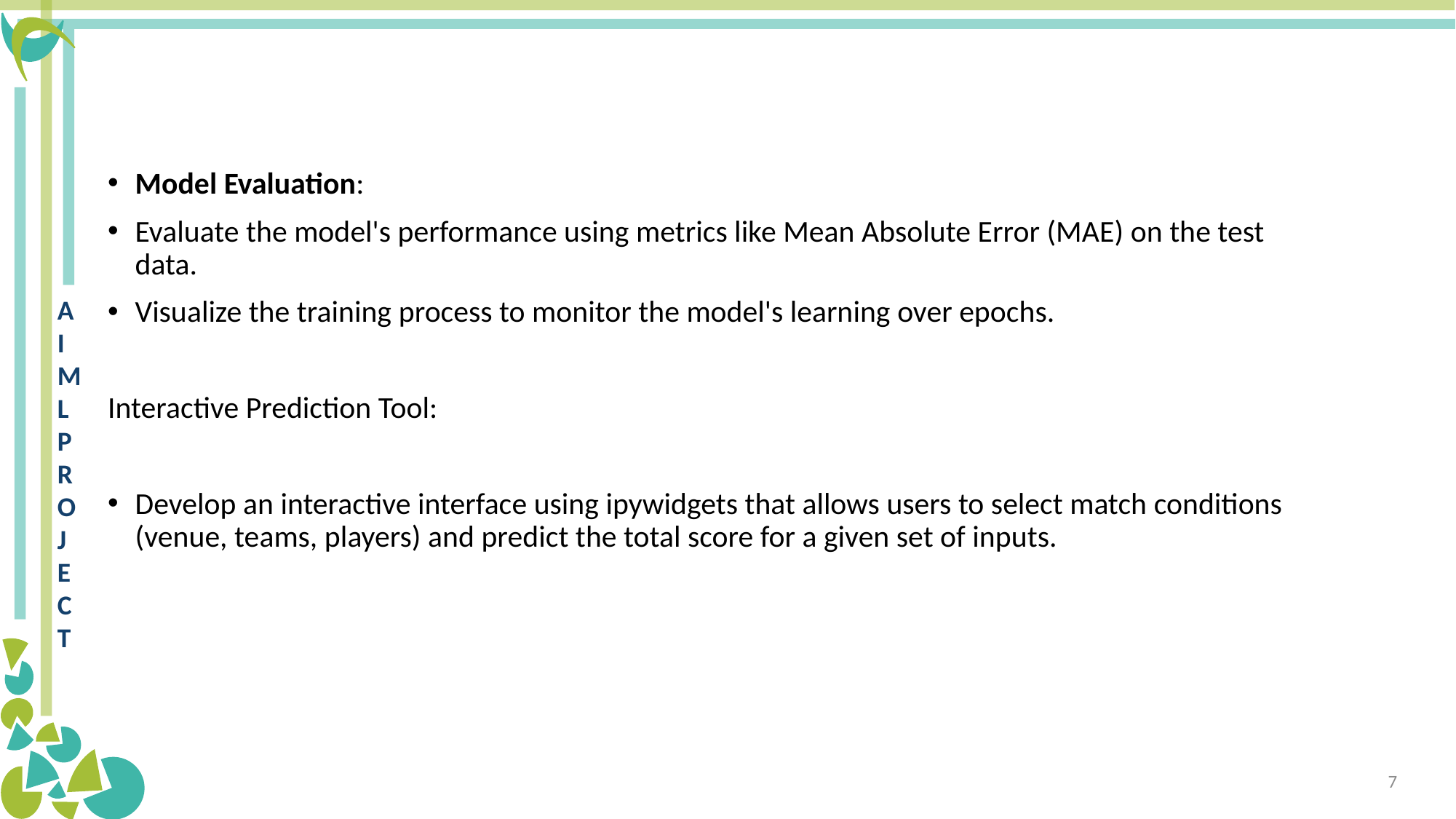

#
Model Evaluation:
Evaluate the model's performance using metrics like Mean Absolute Error (MAE) on the test data.
Visualize the training process to monitor the model's learning over epochs.

Interactive Prediction Tool:

Develop an interactive interface using ipywidgets that allows users to select match conditions (venue, teams, players) and predict the total score for a given set of inputs.

7